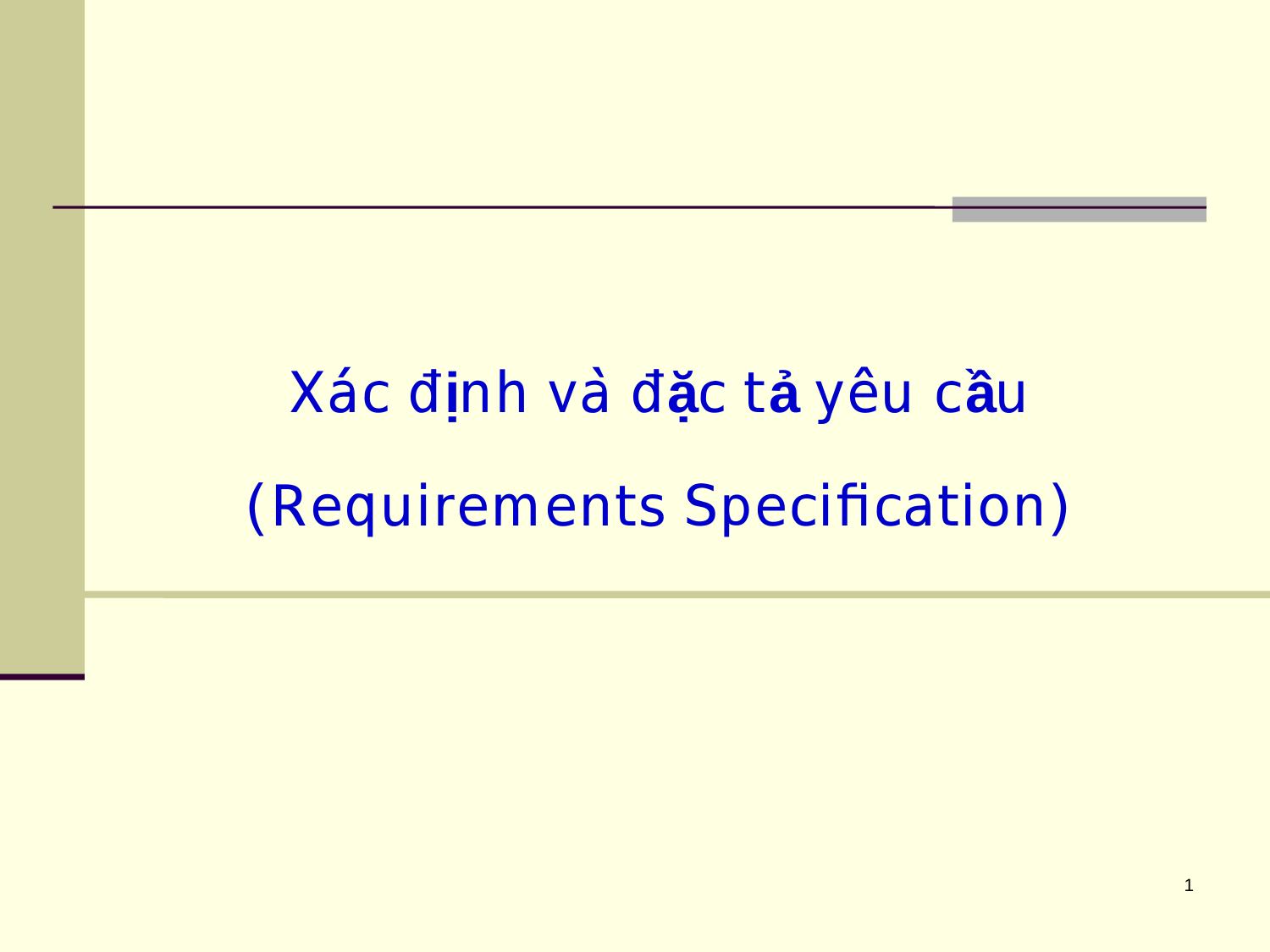

Xác định và đặc tả yêu cầu
(Requirements Specification)

1